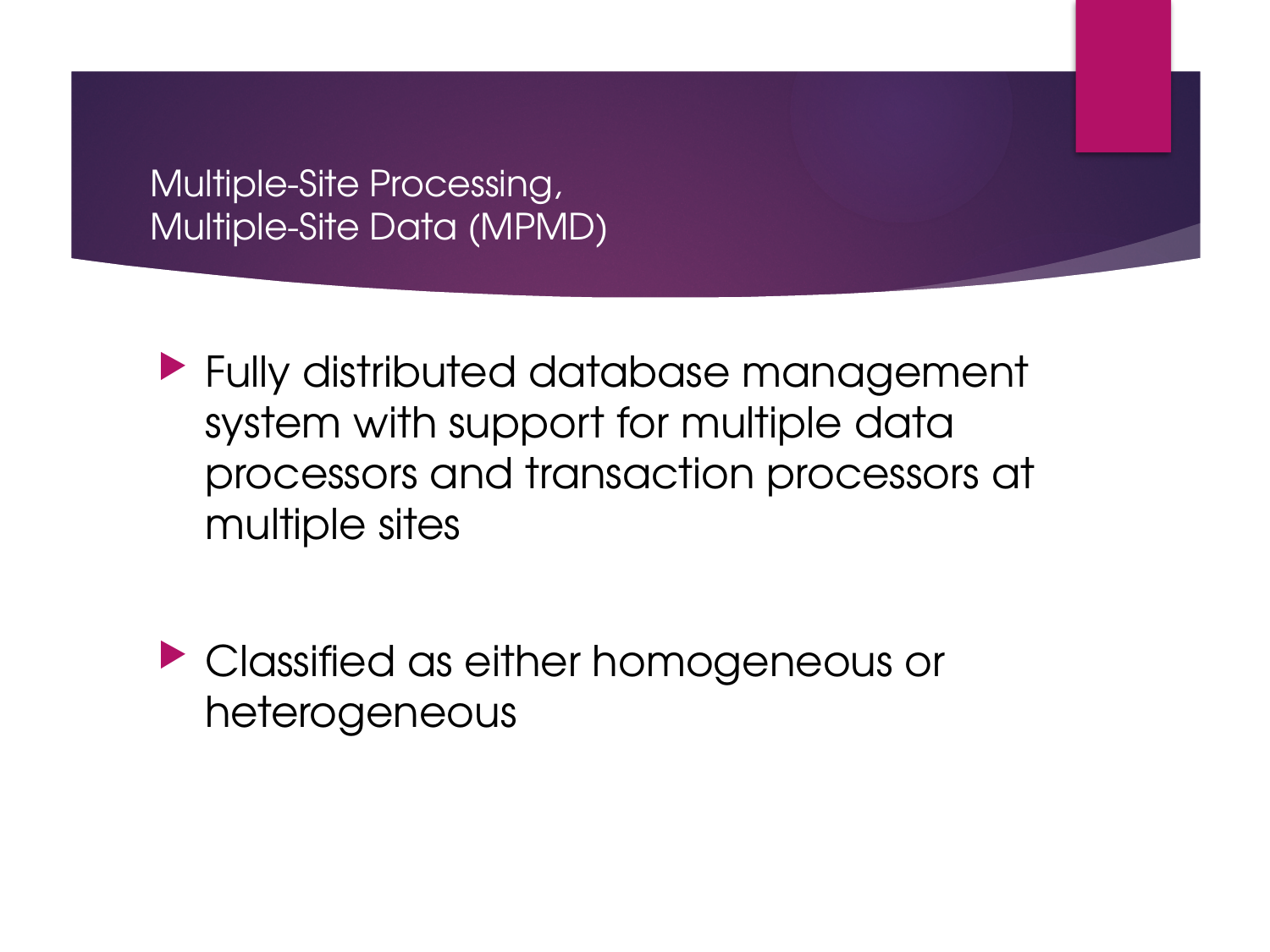

# Multiple-Site Processing, Multiple-Site Data (MPMD)
Fully distributed database management system with support for multiple data processors and transaction processors at multiple sites

Classified as either homogeneous or heterogeneous

20